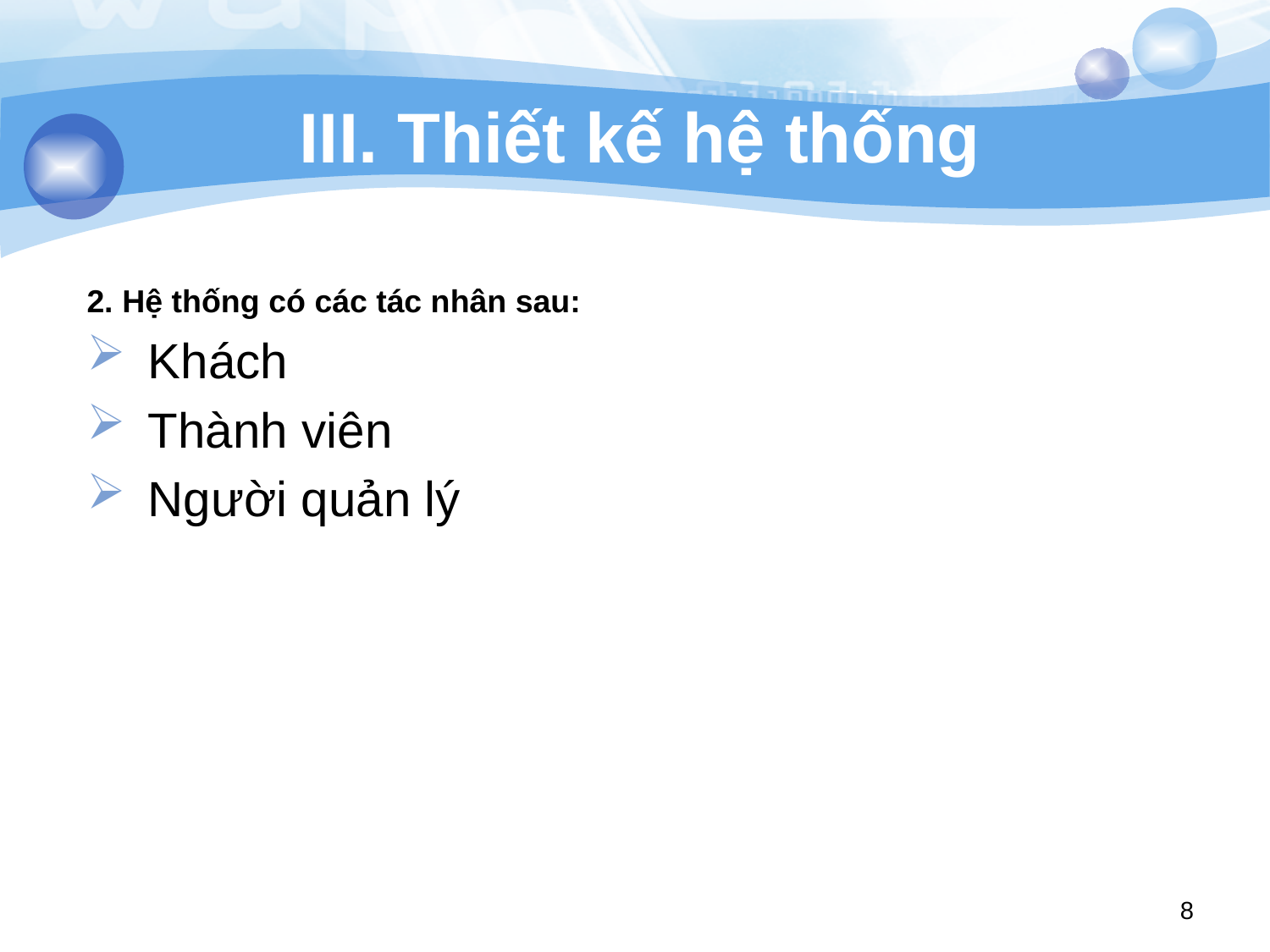

# III. Thiết kế hệ thống
2. Hệ thống có các tác nhân sau:
 Khách
 Thành viên
 Người quản lý

8